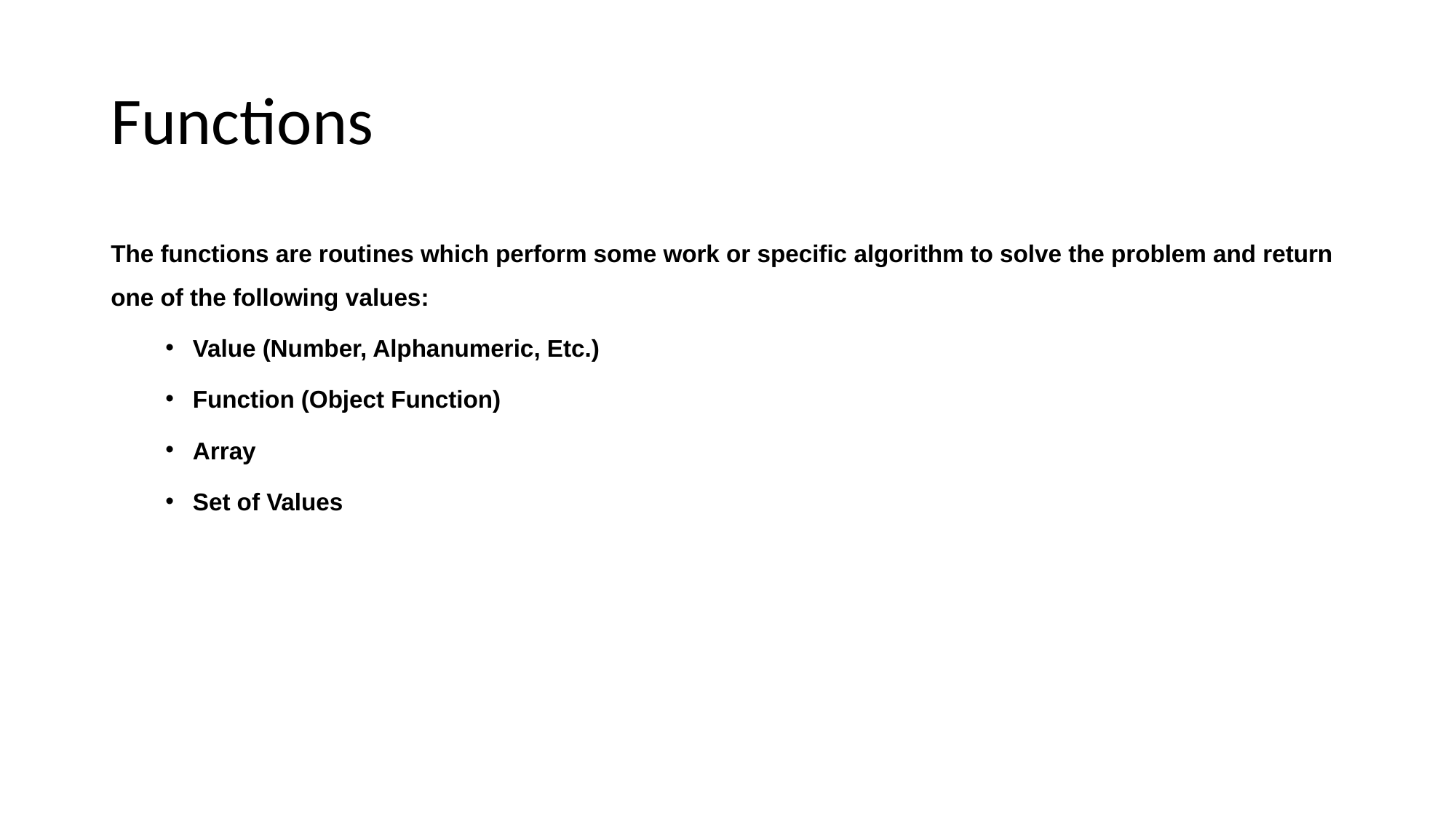

# Functions
The functions are routines which perform some work or specific algorithm to solve the problem and return one of the following values:
Value (Number, Alphanumeric, Etc.)
Function (Object Function)
Array
Set of Values